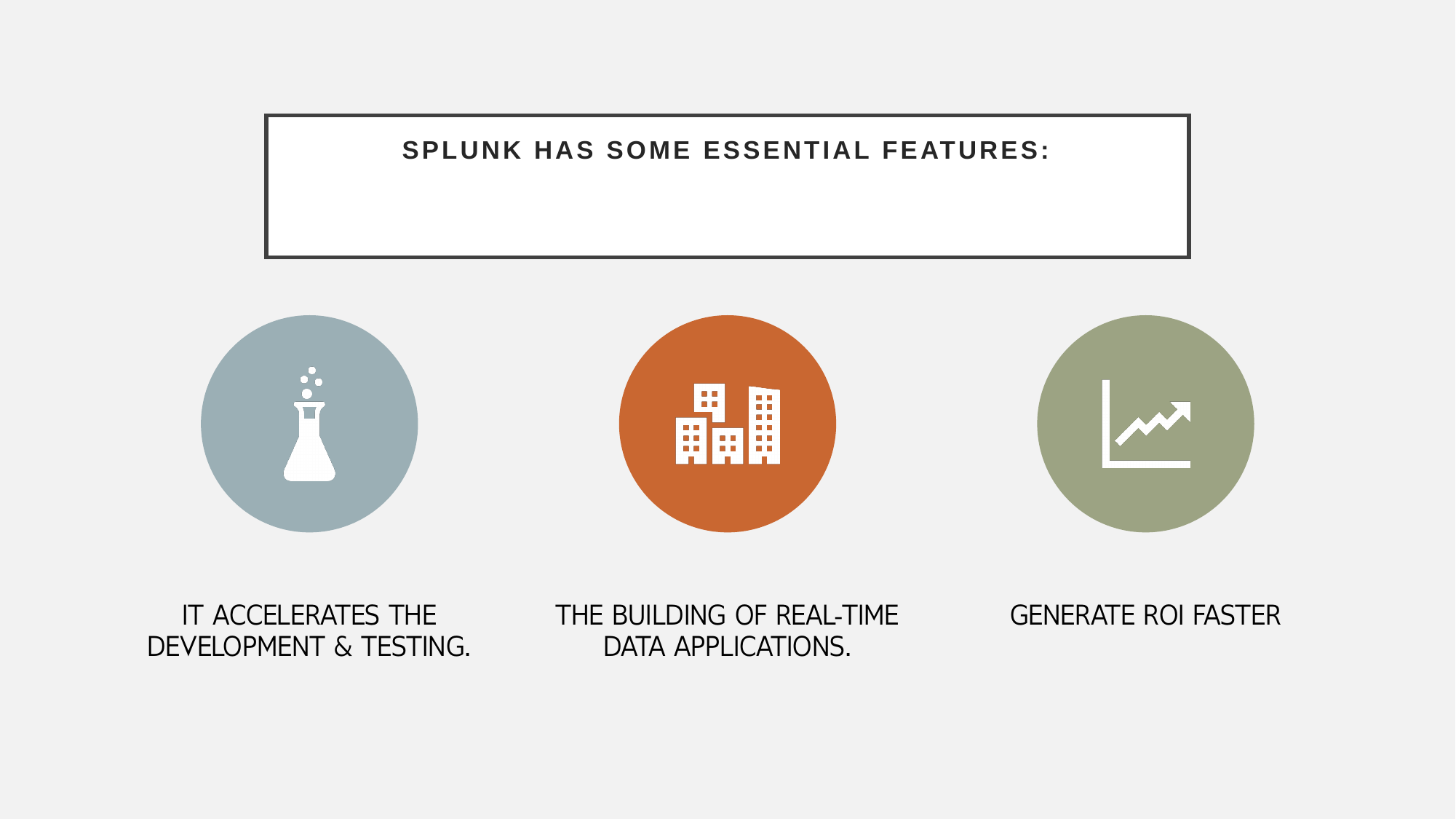

# Splunk has some essential features:
It accelerates the Development & Testing.
The building of Real-time Data Applications.
Generate ROI faster